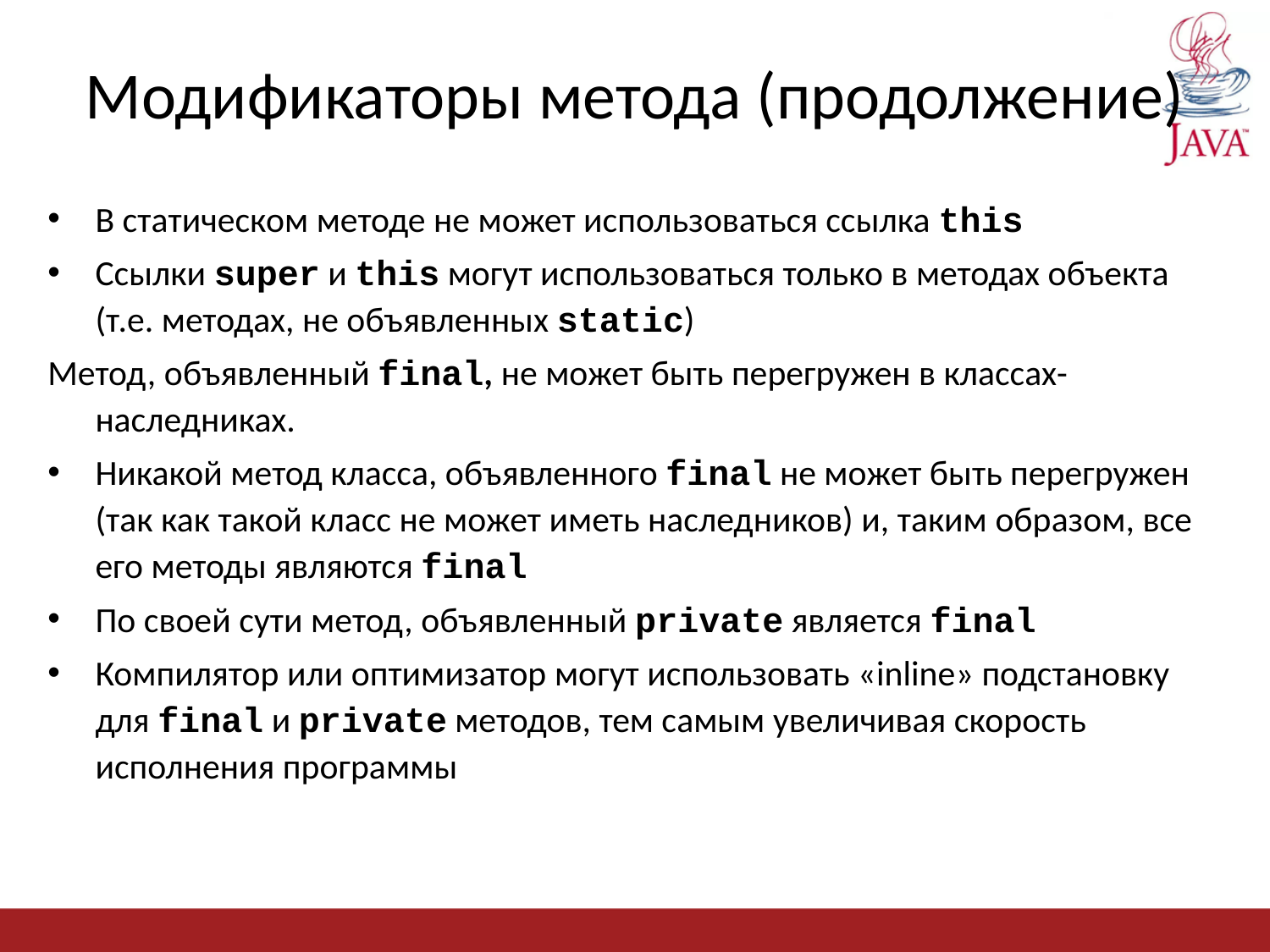

# Модификаторы метода (продолжение)
В статическом методе не может использоваться ссылка this
Ссылки super и this могут использоваться только в методах объекта (т.е. методах, не объявленных static)
Метод, объявленный final, не может быть перегружен в классах-наследниках.
Никакой метод класса, объявленного final не может быть перегружен (так как такой класс не может иметь наследников) и, таким образом, все его методы являются final
По своей сути метод, объявленный private является final
Компилятор или оптимизатор могут использовать «inline» подстановку для final и private методов, тем самым увеличивая скорость исполнения программы